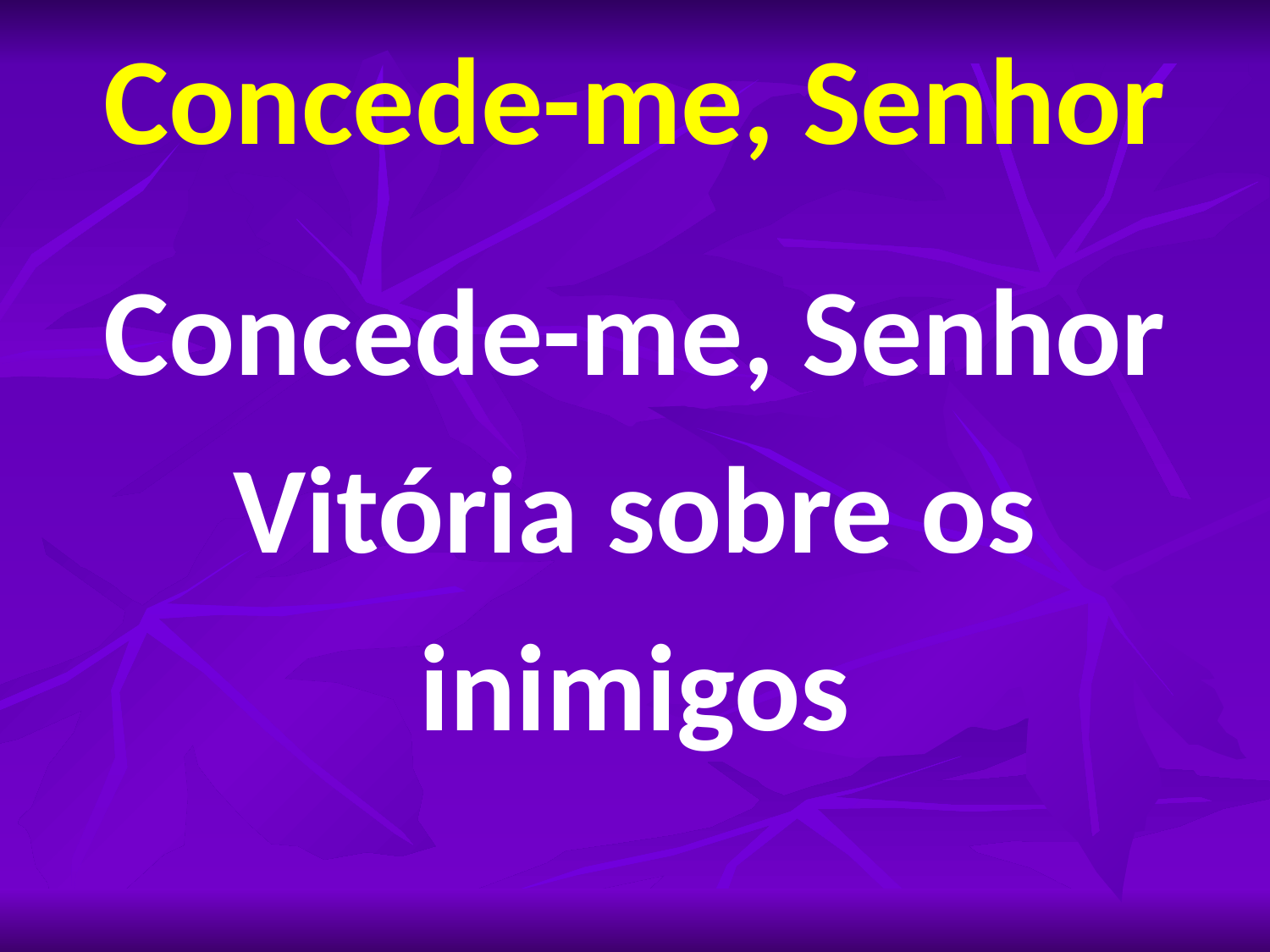

# Concede-me, Senhor
Concede-me, Senhor Vitória sobre os inimigos